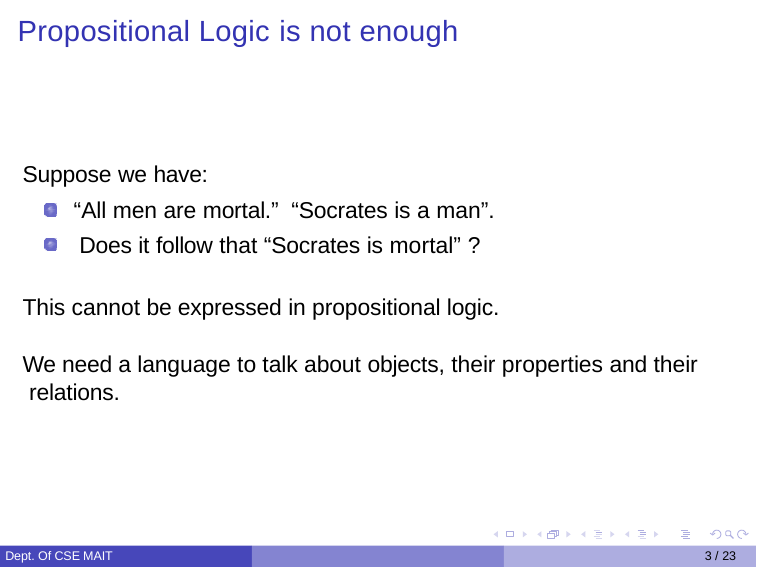

# Propositional Logic is not enough
Suppose we have:
        “All men are mortal.”  “Socrates is a man”.
         Does it follow that “Socrates is mortal” ?

This cannot be expressed in propositional logic.

We need a language to talk about objects, their properties and their  relations.

Dept. Of CSE MAIT
3 / 23